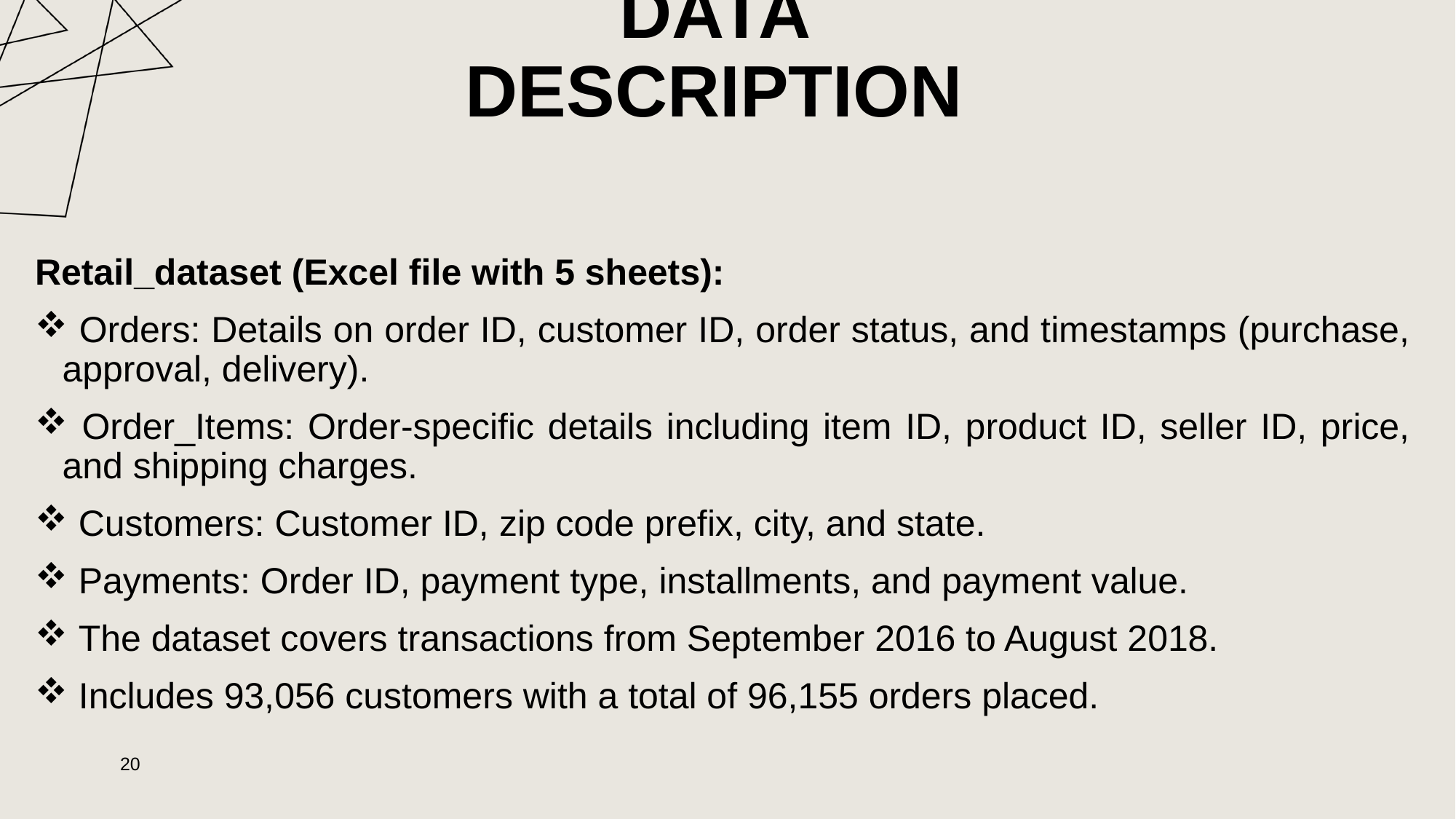

# Data description
Retail_dataset (Excel file with 5 sheets):
 Orders: Details on order ID, customer ID, order status, and timestamps (purchase, approval, delivery).
 Order_Items: Order-specific details including item ID, product ID, seller ID, price, and shipping charges.
 Customers: Customer ID, zip code prefix, city, and state.
 Payments: Order ID, payment type, installments, and payment value.
 The dataset covers transactions from September 2016 to August 2018.
 Includes 93,056 customers with a total of 96,155 orders placed.
20